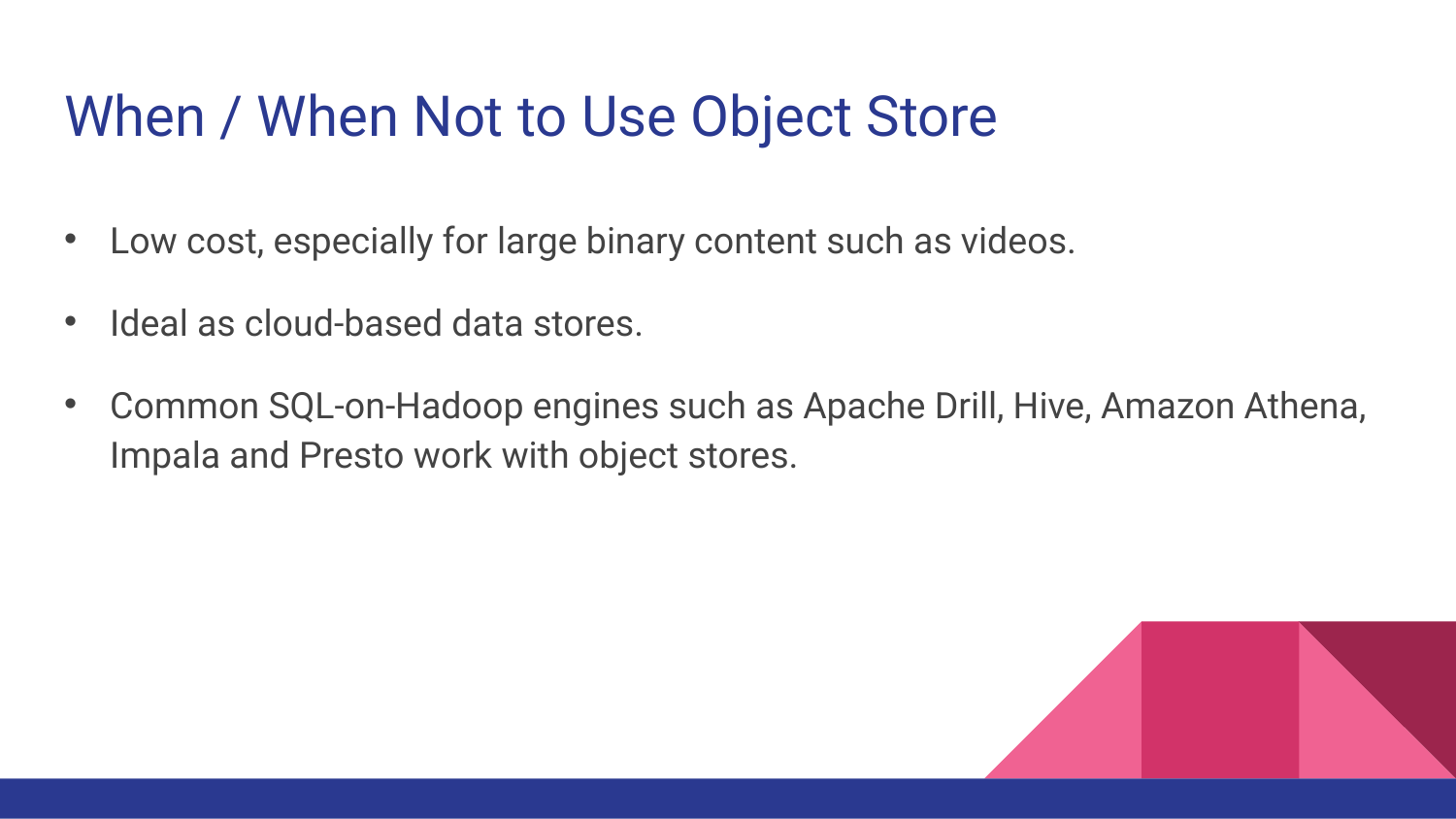

# When / When Not to Use Object Store
Low cost, especially for large binary content such as videos.
Ideal as cloud-based data stores.
Common SQL-on-Hadoop engines such as Apache Drill, Hive, Amazon Athena, Impala and Presto work with object stores.